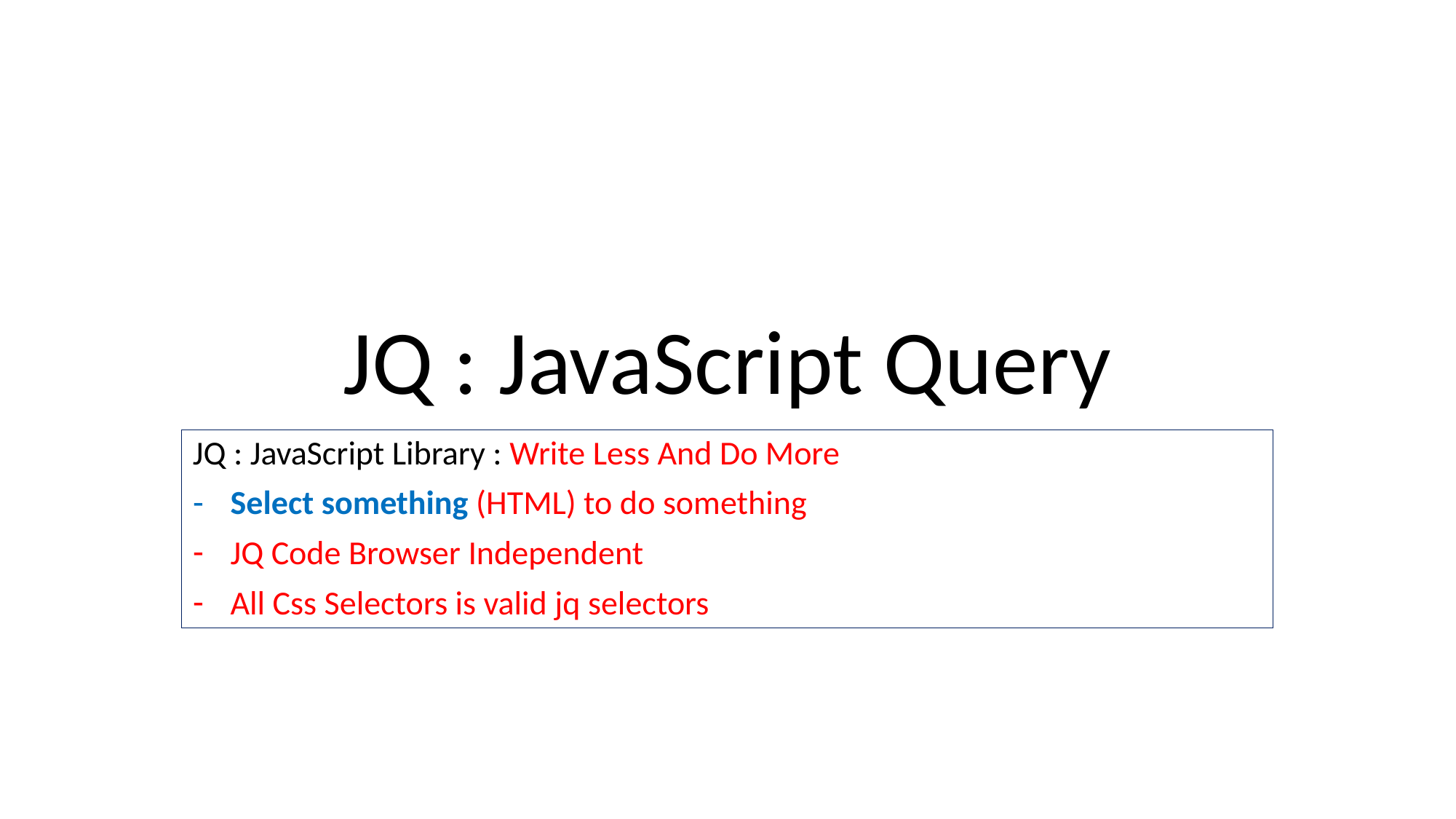

# JQ : JavaScript Query
JQ : JavaScript Library : Write Less And Do More
Select something (HTML) to do something
JQ Code Browser Independent
All Css Selectors is valid jq selectors